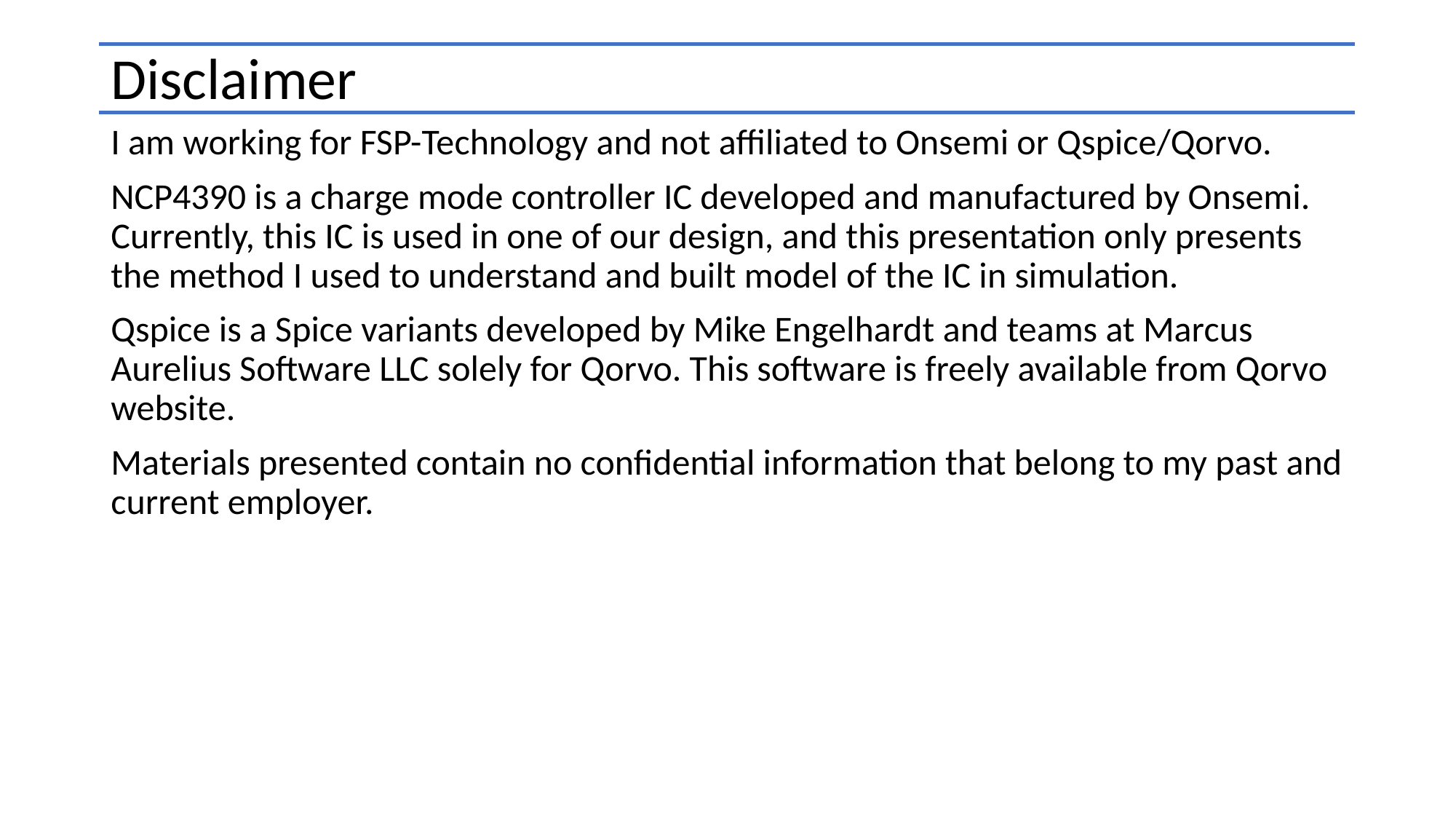

# Disclaimer
I am working for FSP-Technology and not affiliated to Onsemi or Qspice/Qorvo.
NCP4390 is a charge mode controller IC developed and manufactured by Onsemi. Currently, this IC is used in one of our design, and this presentation only presents the method I used to understand and built model of the IC in simulation.
Qspice is a Spice variants developed by Mike Engelhardt and teams at Marcus Aurelius Software LLC solely for Qorvo. This software is freely available from Qorvo website.
Materials presented contain no confidential information that belong to my past and current employer.